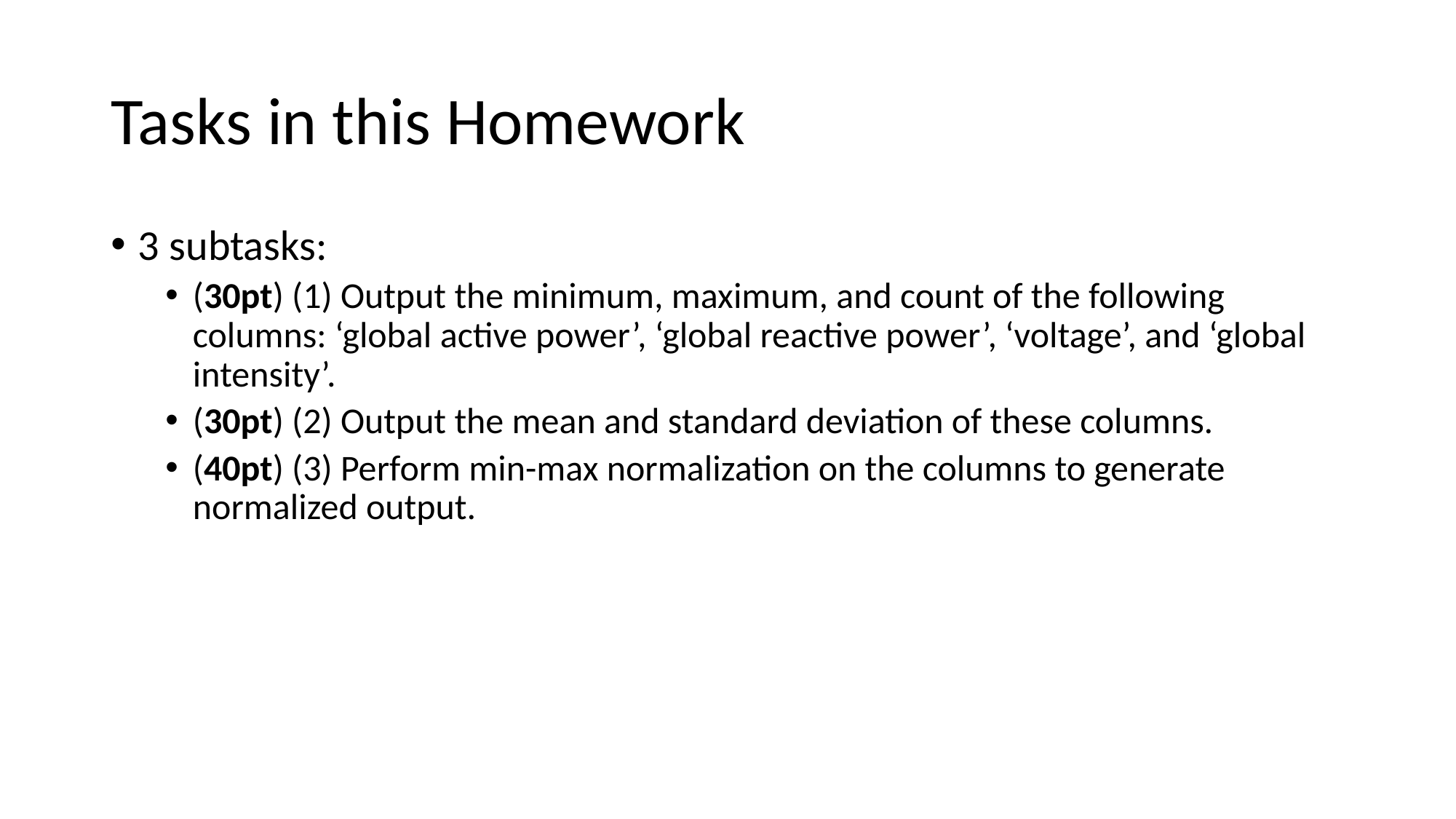

# Tasks in this Homework
3 subtasks:
(30pt) (1) Output the minimum, maximum, and count of the following columns: ‘global active power’, ‘global reactive power’, ‘voltage’, and ‘global intensity’.
(30pt) (2) Output the mean and standard deviation of these columns.
(40pt) (3) Perform min-max normalization on the columns to generate normalized output.